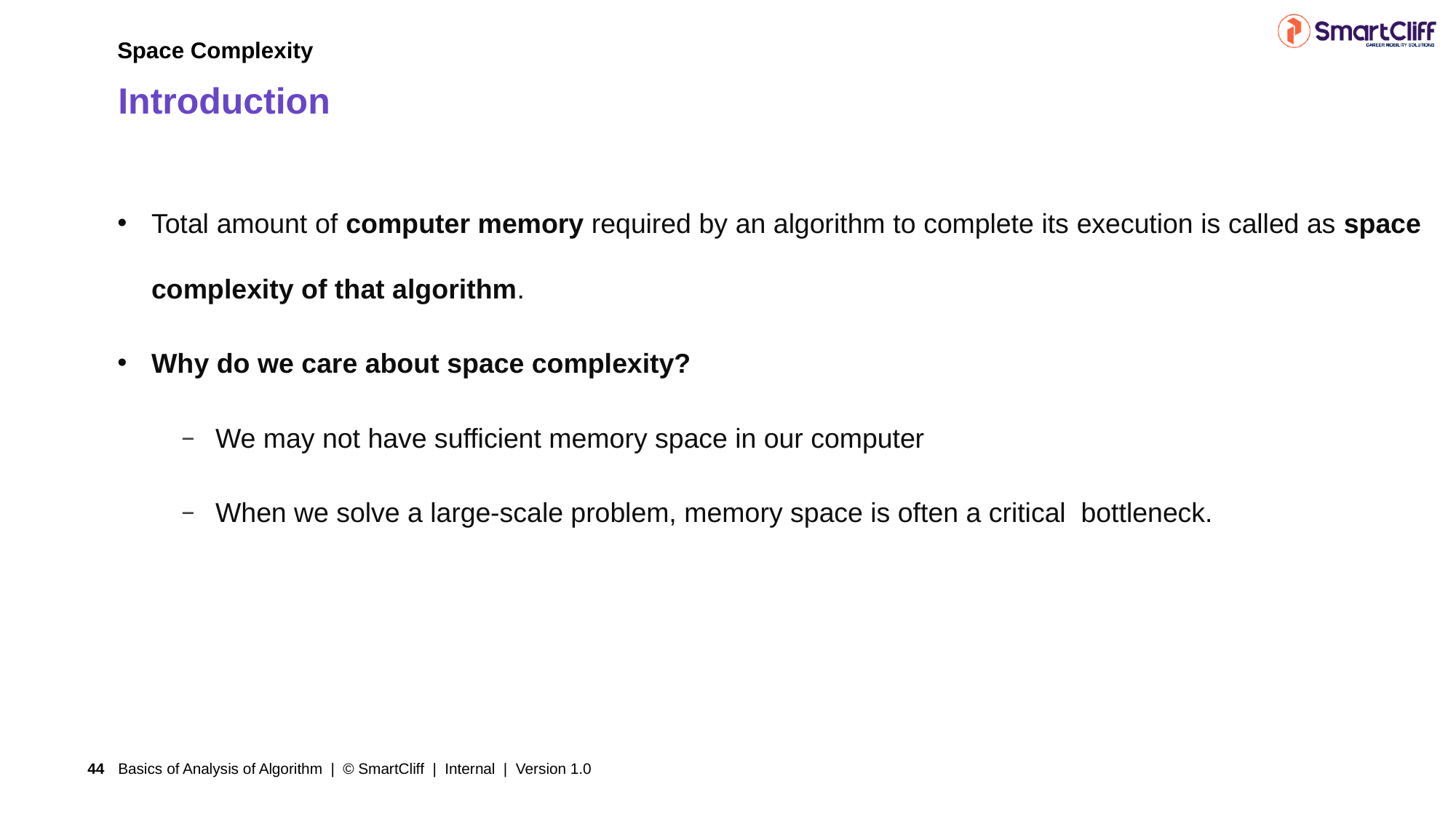

Space Complexity
# Introduction
Total amount of computer memory required by an algorithm to complete its execution is called as space complexity of that algorithm.
Why do we care about space complexity?
We may not have sufficient memory space in our computer
When we solve a large‐scale problem, memory space is often a critical  bottleneck.
Basics of Analysis of Algorithm  |  © SmartCliff  |  Internal  |  Version 1.0
44